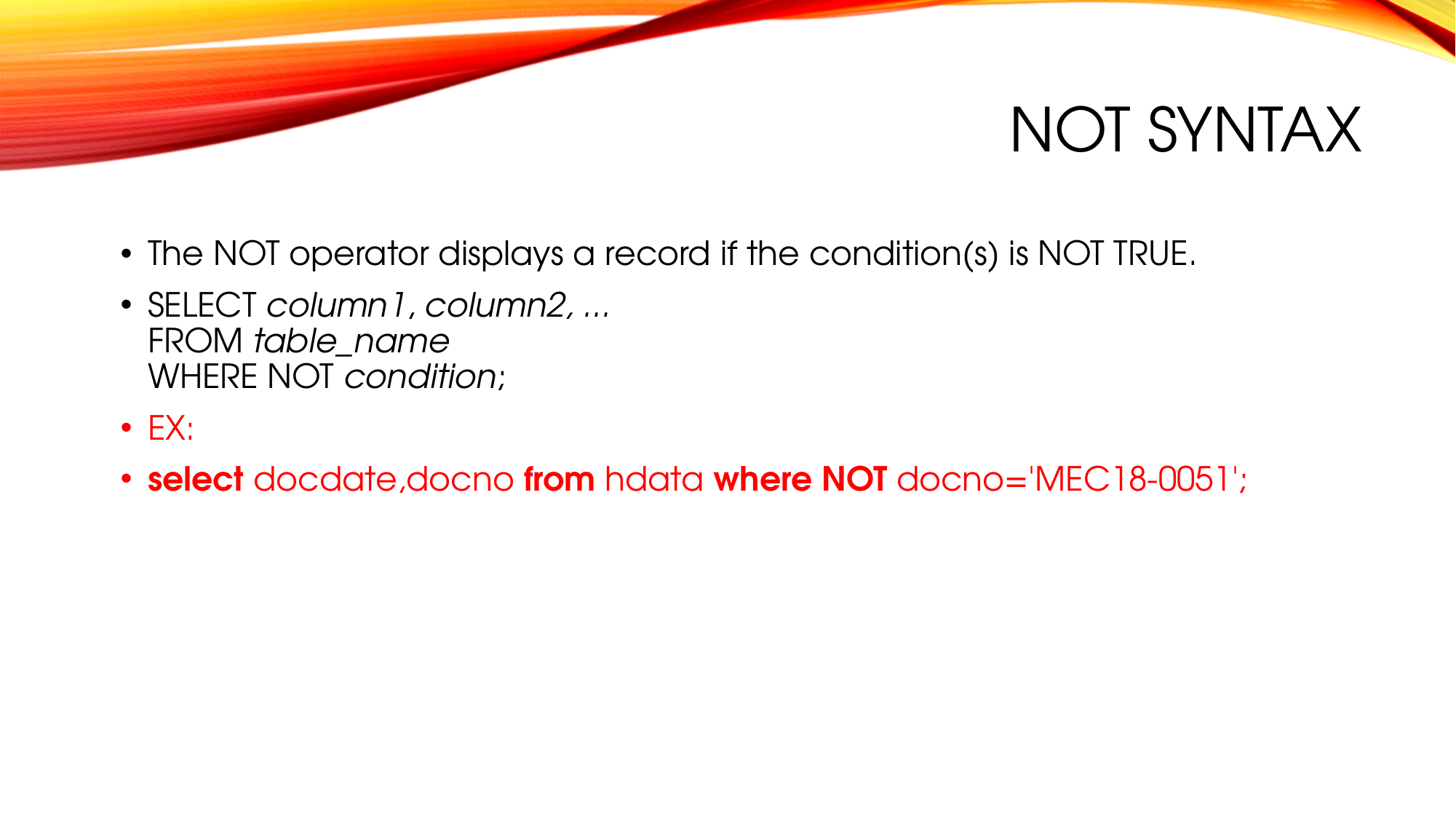

# NOT Syntax
The NOT operator displays a record if the condition(s) is NOT TRUE.
SELECT column1, column2, ...
FROM table_name
WHERE NOT condition;
EX:
select docdate,docno from hdata where NOT docno='MEC18-0051';